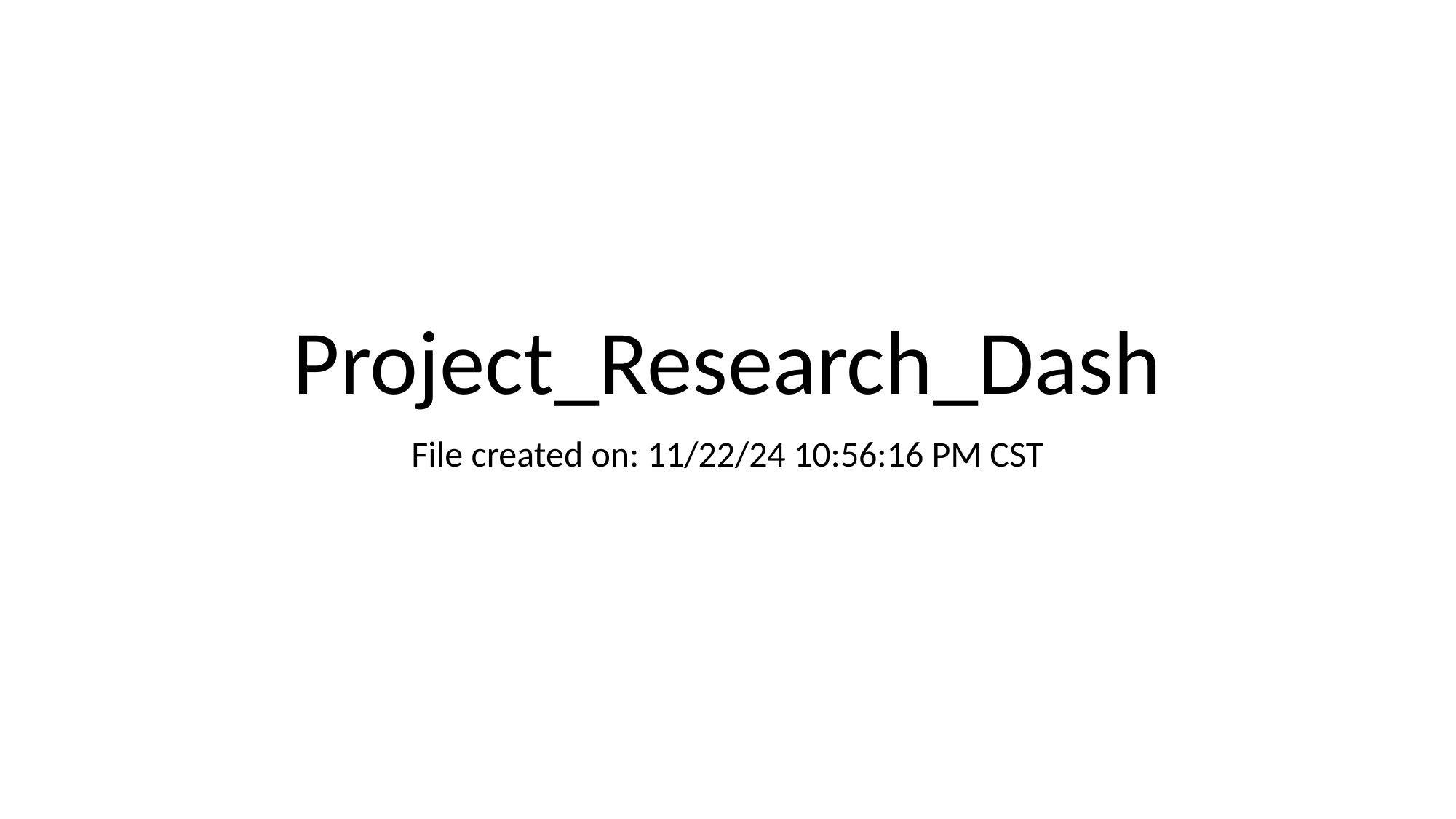

# Project_Research_Dash
File created on: 11/22/24 10:56:16 PM CST